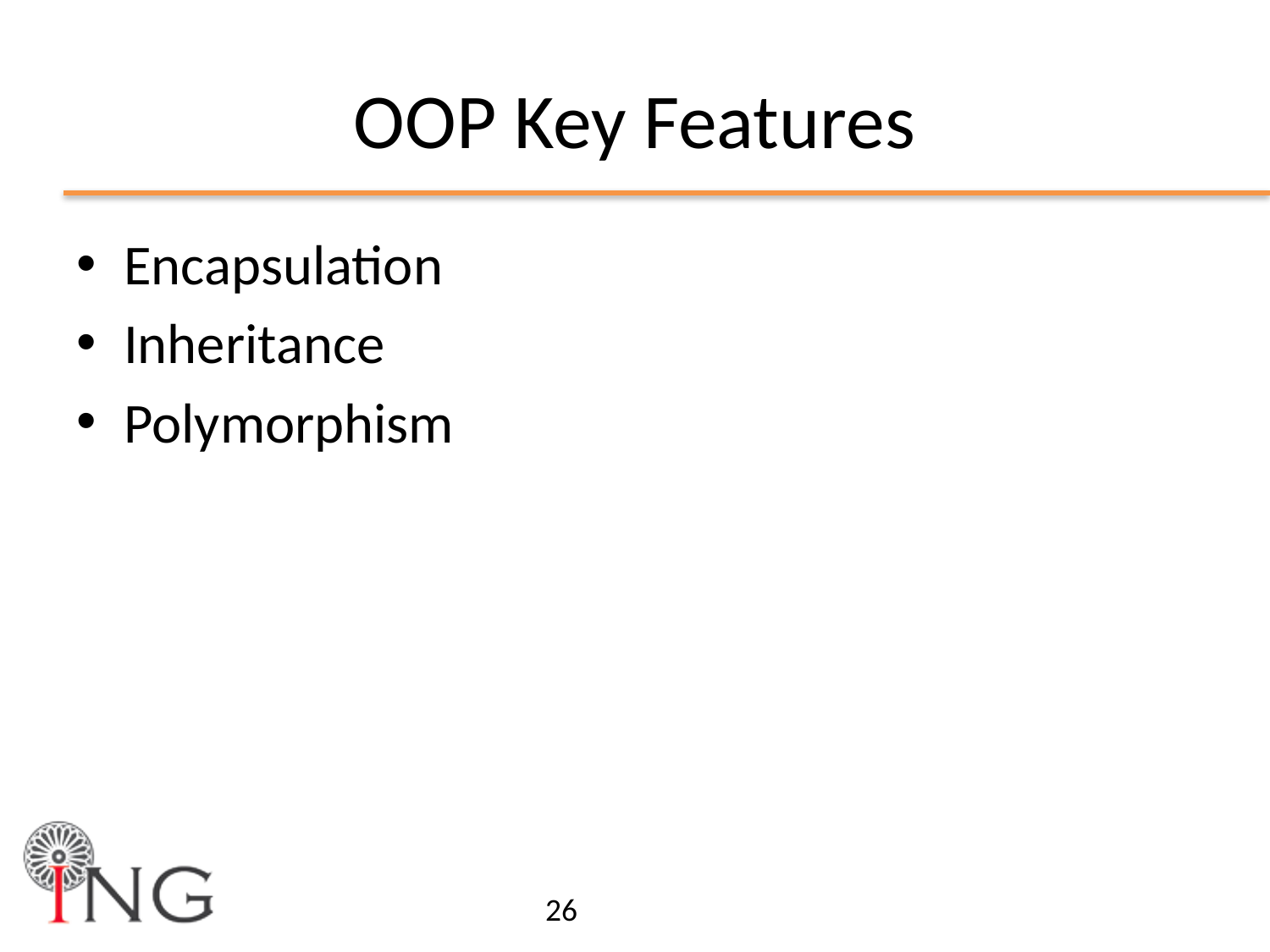

# OOP Key Features
Encapsulation
Inheritance
Polymorphism
26